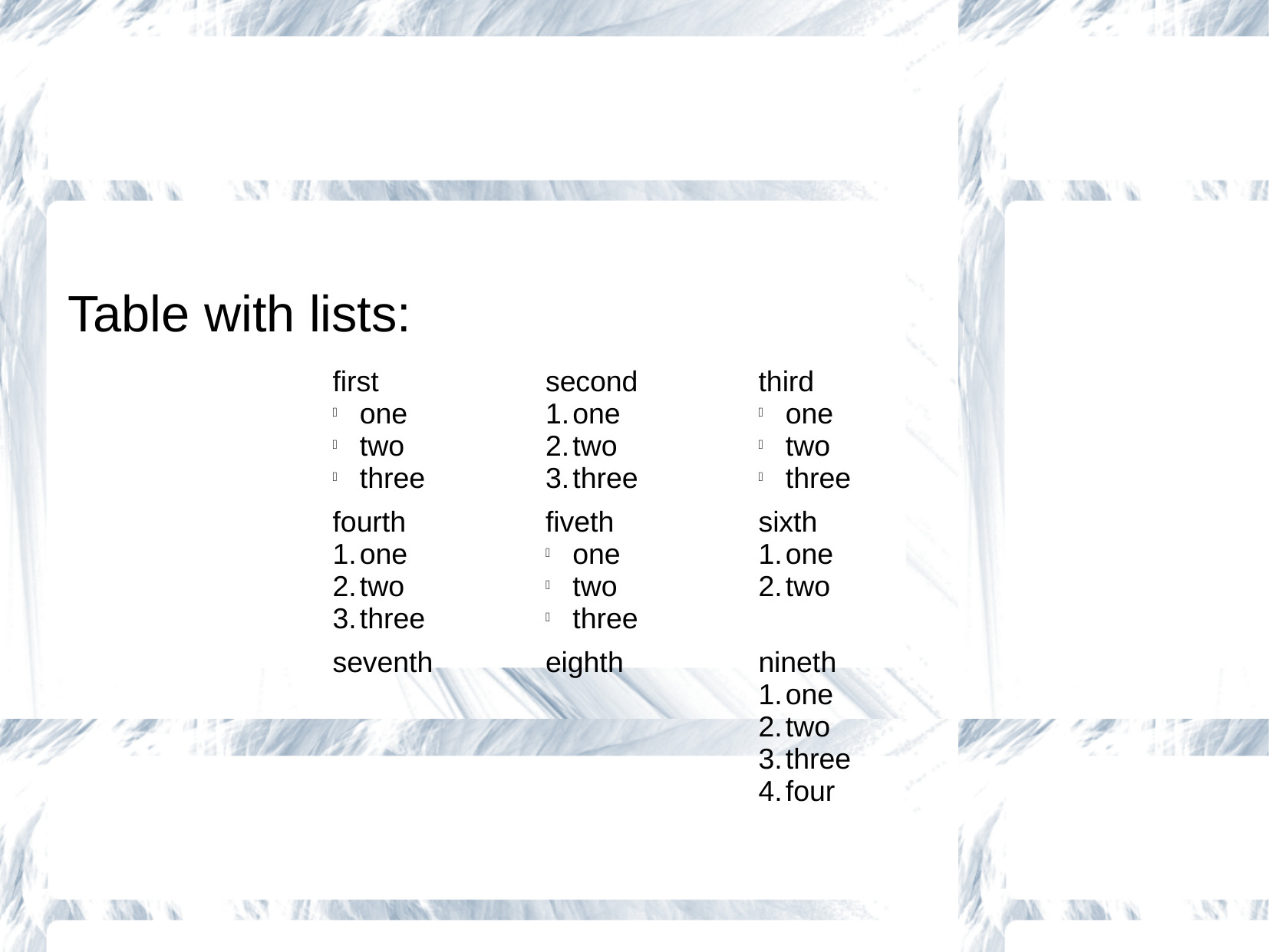

Table with lists:
| first one two three | second one two three | third one two three |
| --- | --- | --- |
| fourth one two three | fiveth one two three | sixth one two |
| seventh | eighth | nineth one two three four |